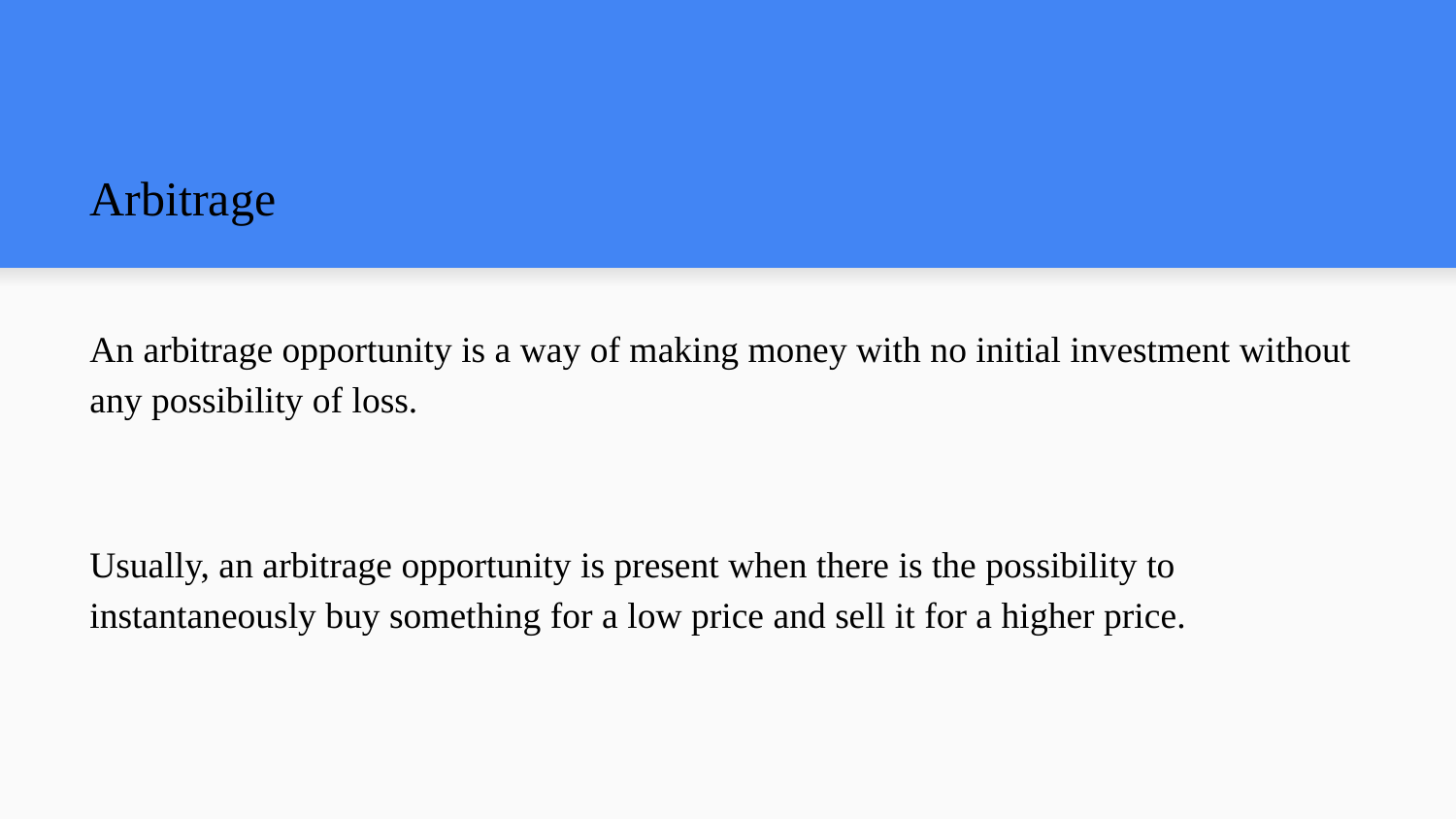

# Arbitrage
An arbitrage opportunity is a way of making money with no initial investment without any possibility of loss.

Usually, an arbitrage opportunity is present when there is the possibility to instantaneously buy something for a low price and sell it for a higher price.